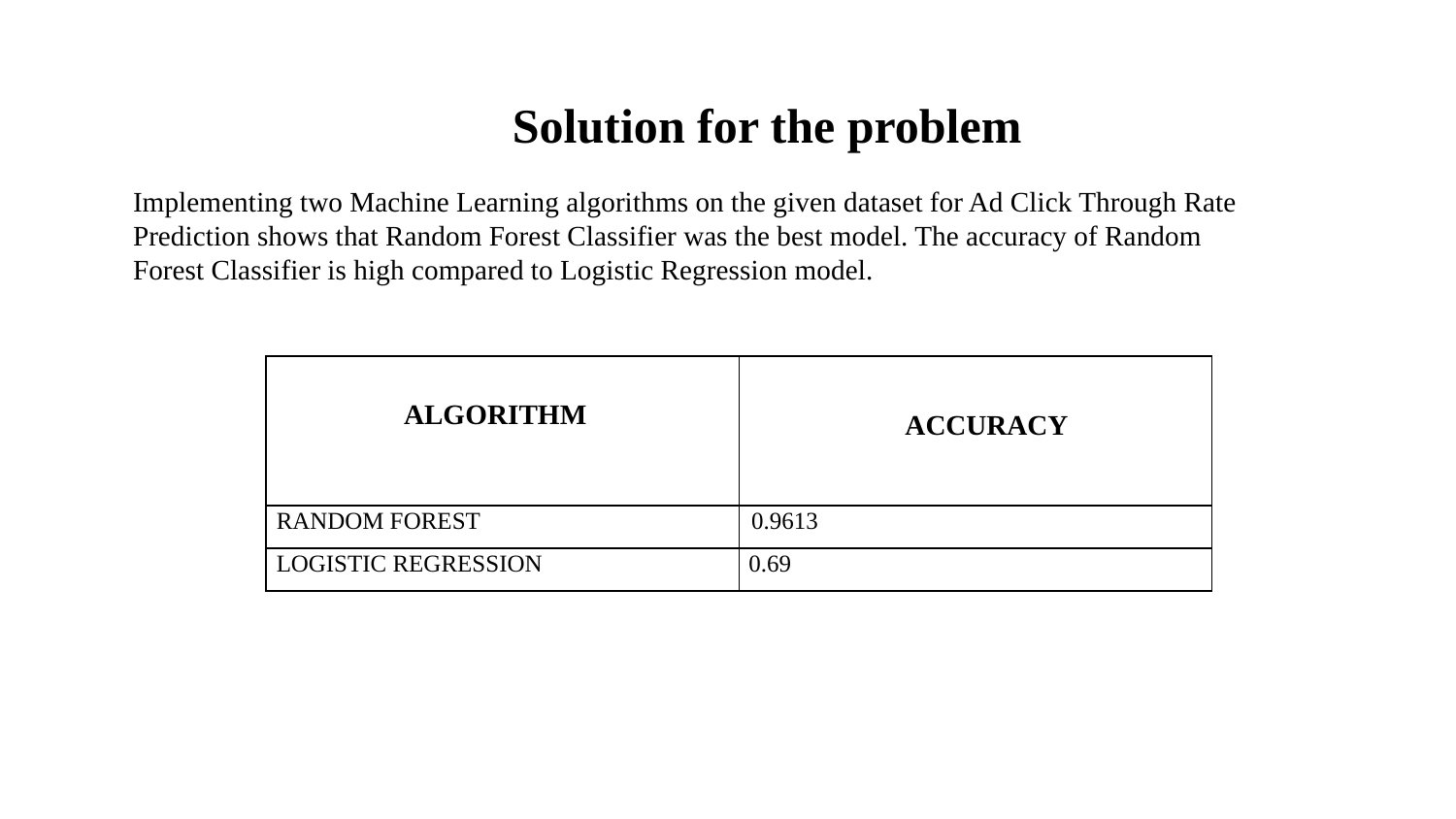

# Solution for the problem
Implementing two Machine Learning algorithms on the given dataset for Ad Click Through Rate
Prediction shows that Random Forest Classifier was the best model. The accuracy of Random Forest Classifier is high compared to Logistic Regression model.
| ALGORITHM |  | ACCURACY |
| --- | --- | --- |
| RANDOM FOREST | 0.9613 |  |
| LOGISTIC REGRESSION | 0.69 |  |